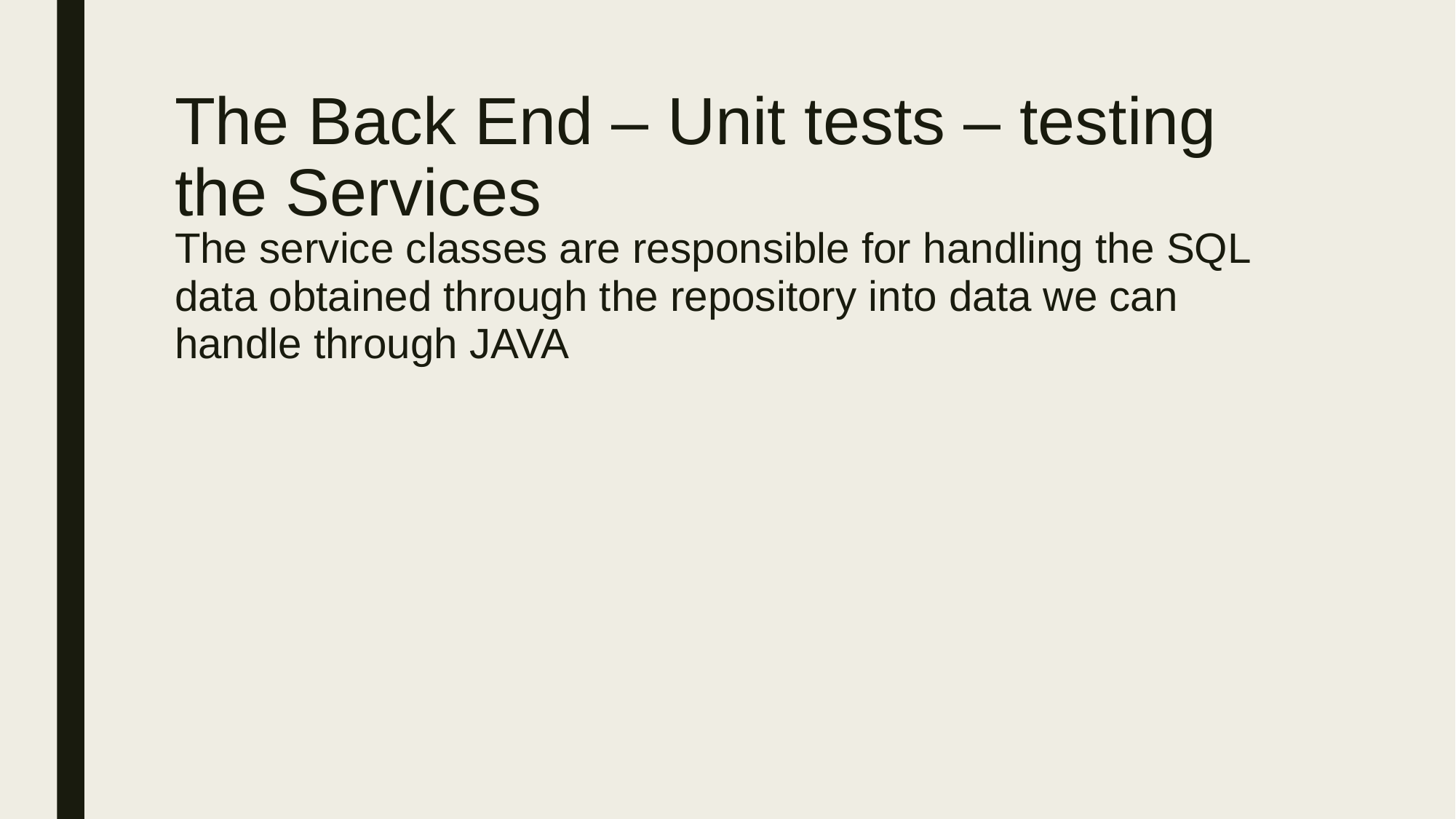

# The Back End – Unit tests – testing the Services
The service classes are responsible for handling the SQL data obtained through the repository into data we can handle through JAVA